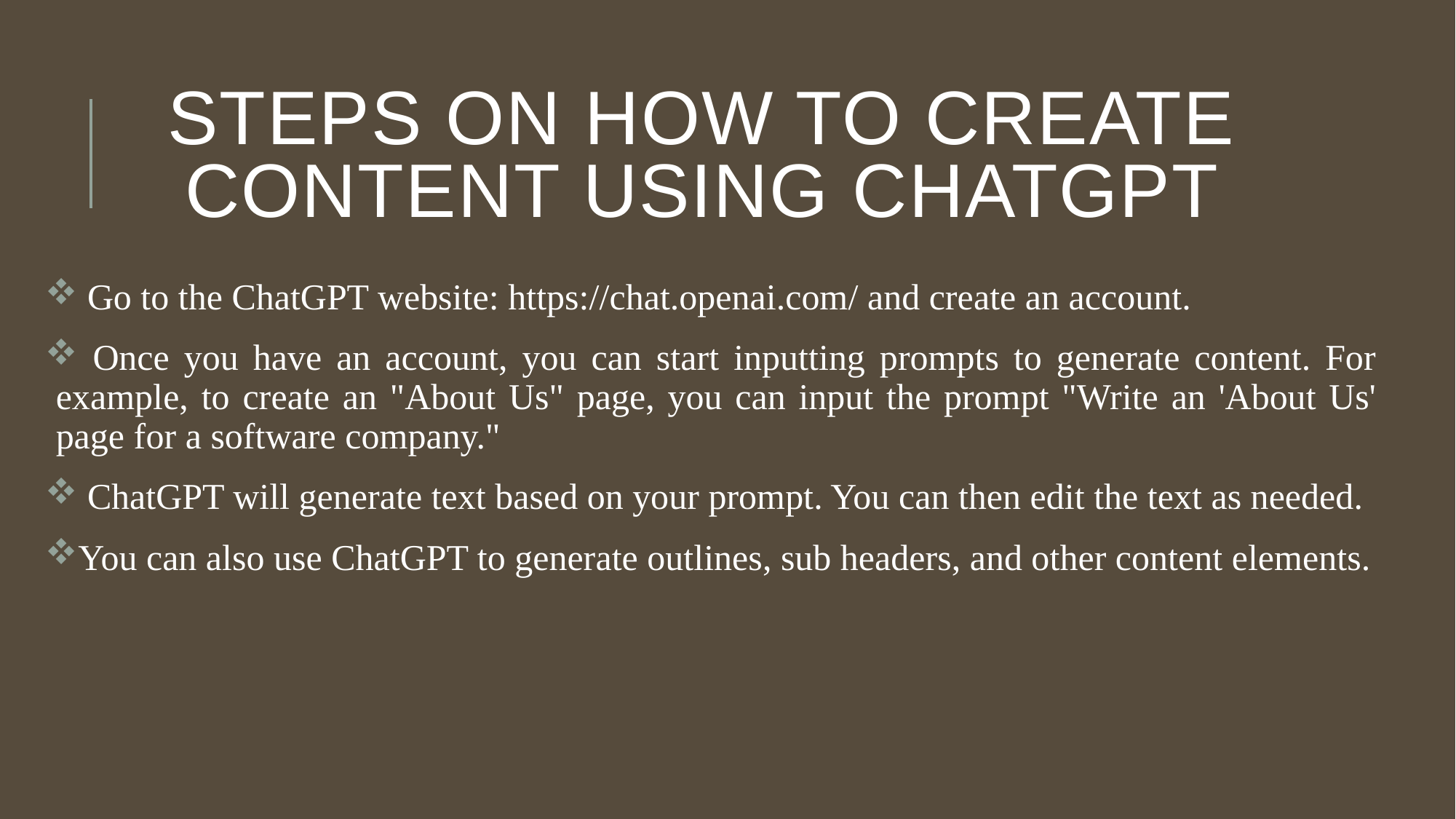

# steps on how to create content using ChatGPT
 Go to the ChatGPT website: https://chat.openai.com/ and create an account.
 Once you have an account, you can start inputting prompts to generate content. For example, to create an "About Us" page, you can input the prompt "Write an 'About Us' page for a software company."
 ChatGPT will generate text based on your prompt. You can then edit the text as needed.
You can also use ChatGPT to generate outlines, sub headers, and other content elements.